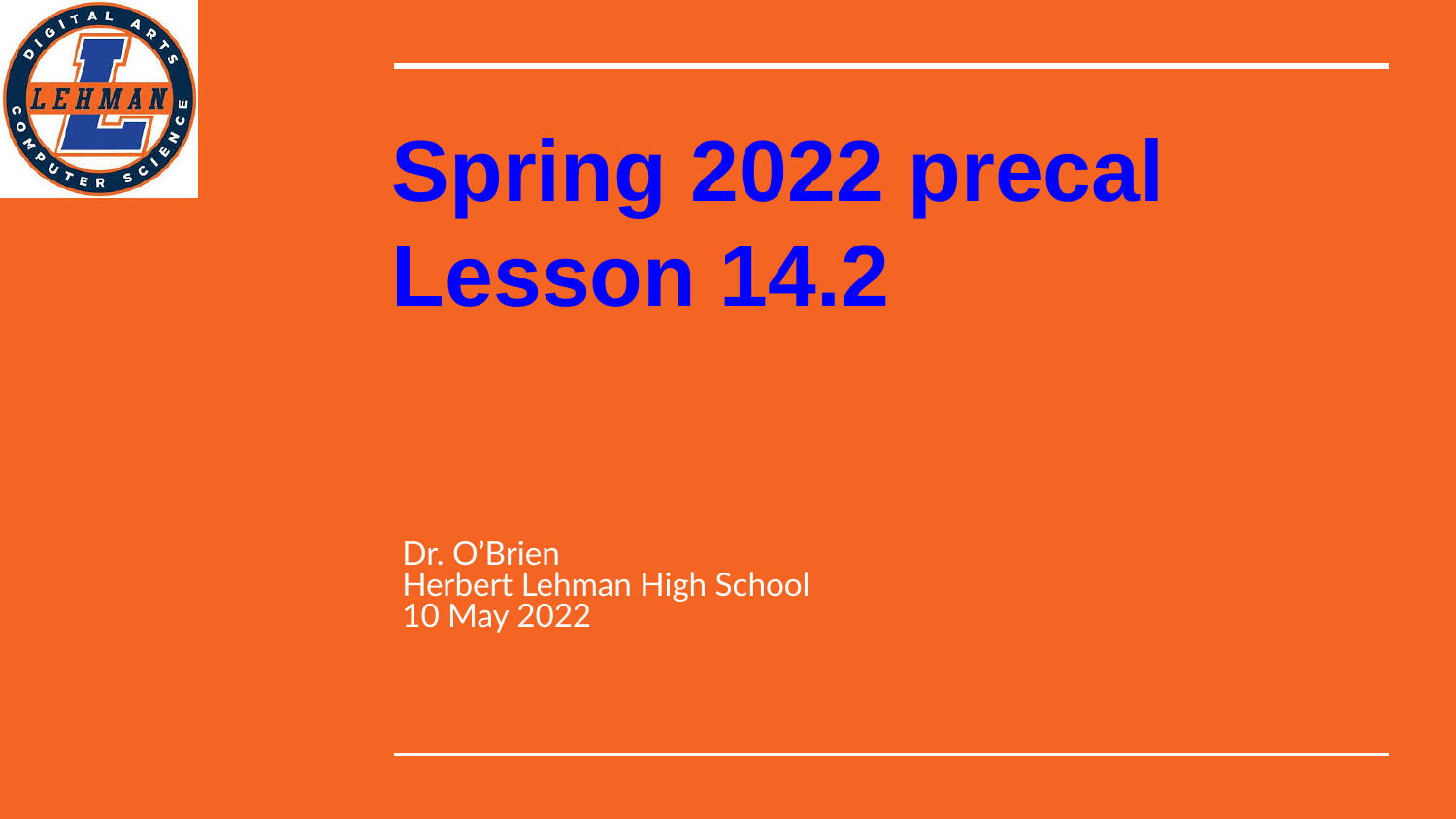

# Spring 2022 precal
Lesson 14.2
Dr. O’Brien
Herbert Lehman High School
10 May 2022